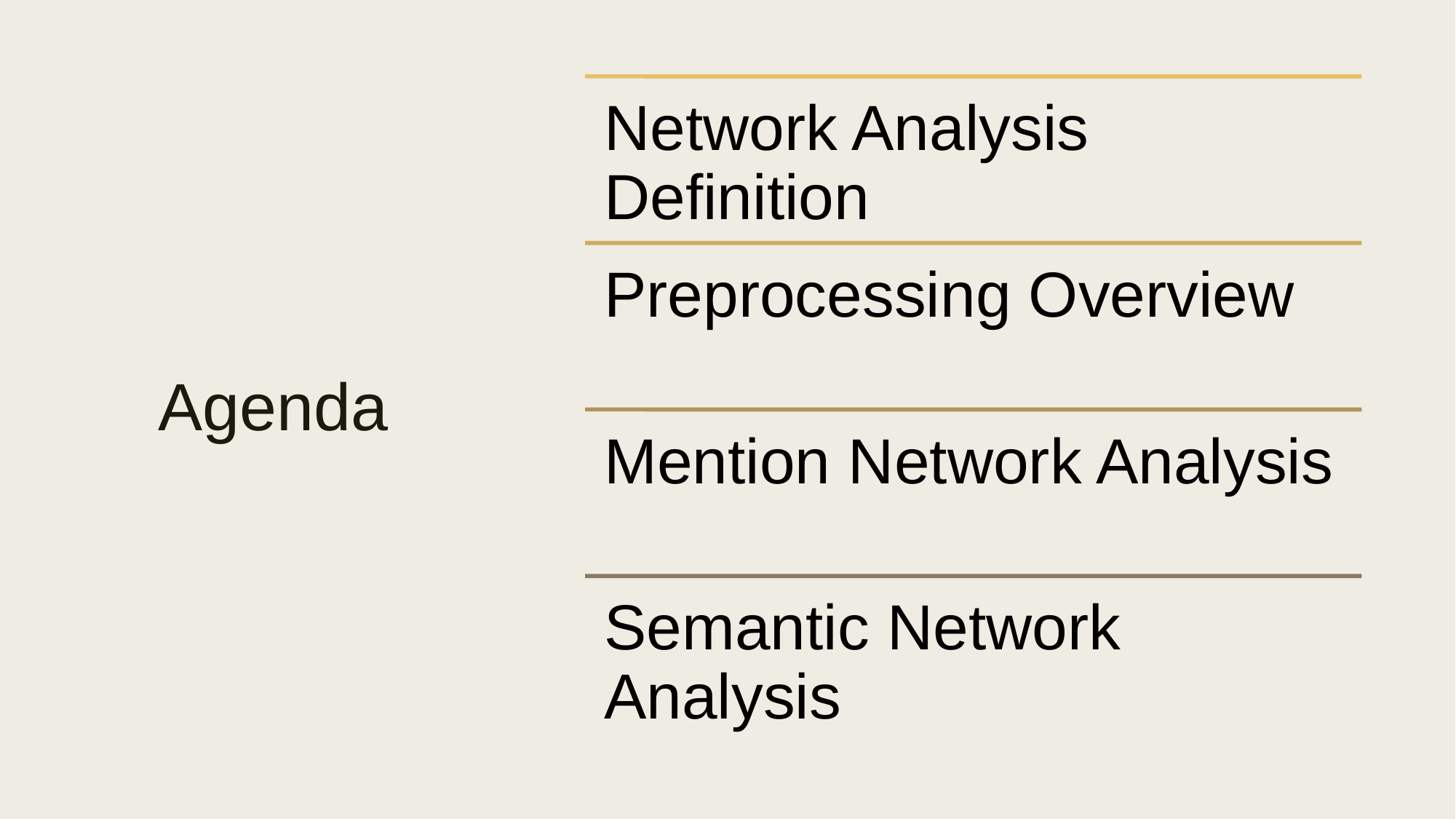

# Agenda
Network Analysis Definition
Preprocessing Overview
Mention Network Analysis
Semantic Network Analysis